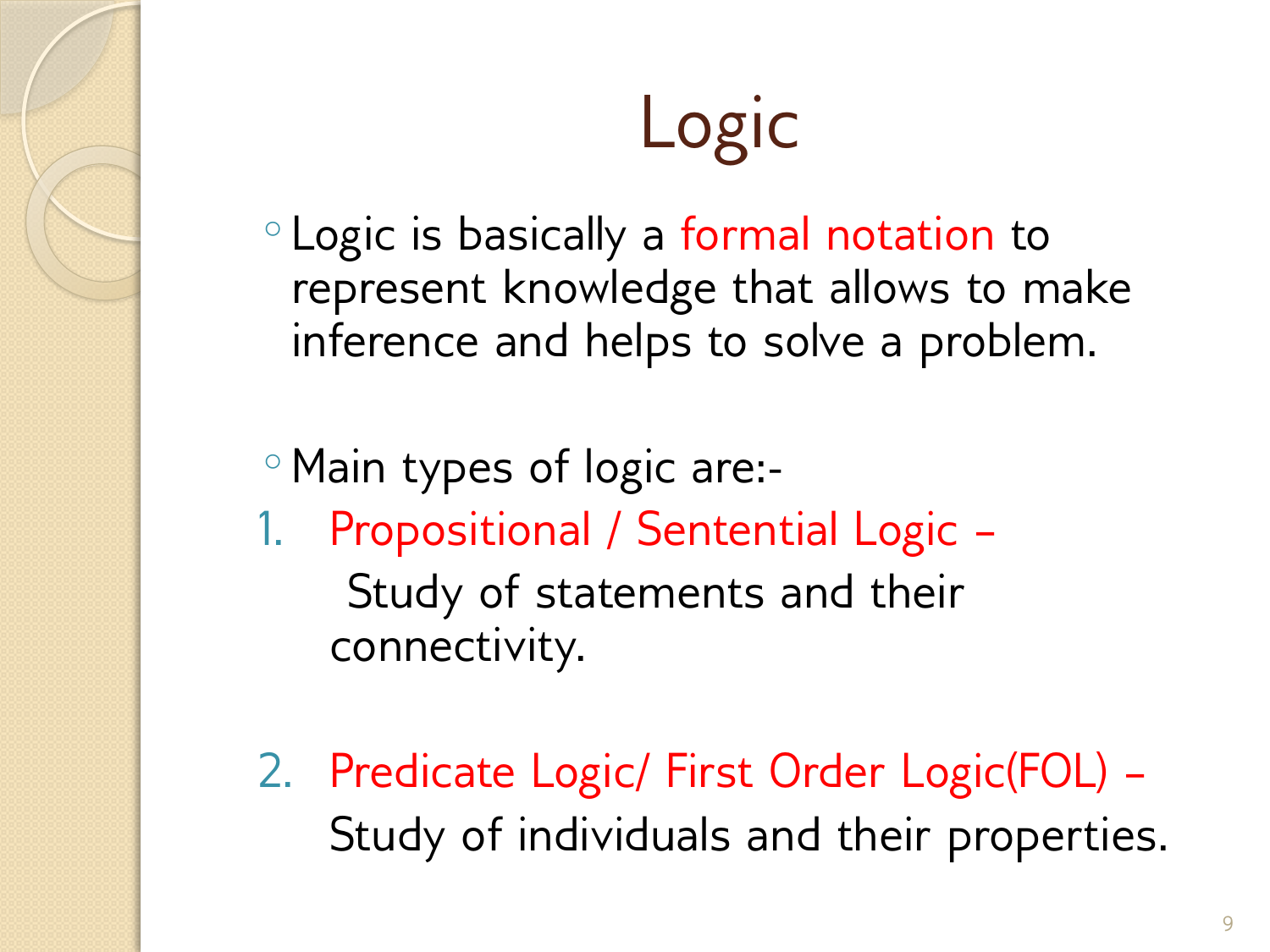

# Logic
Logic is basically a formal notation to represent knowledge that allows to make inference and helps to solve a problem.

Main types of logic are:-
Propositional / Sentential Logic –
      Study of statements and their connectivity.

Predicate Logic/ First Order Logic(FOL) –
	Study of individuals and their properties.

9